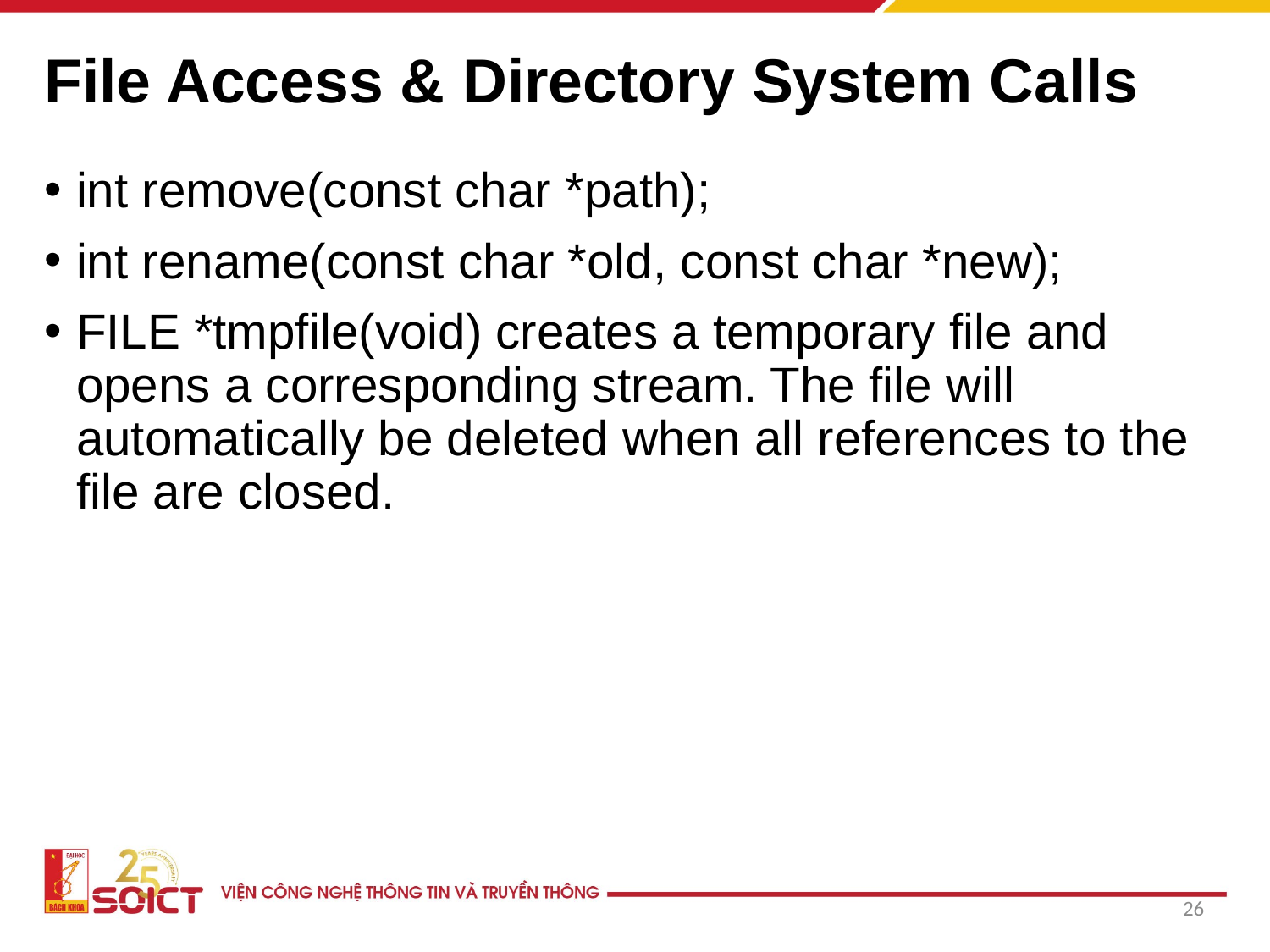

# File Access & Directory System Calls
int remove(const char *path);
int rename(const char *old, const char *new);
FILE *tmpfile(void) creates a temporary file and opens a corresponding stream. The file will automatically be deleted when all references to the file are closed.
26